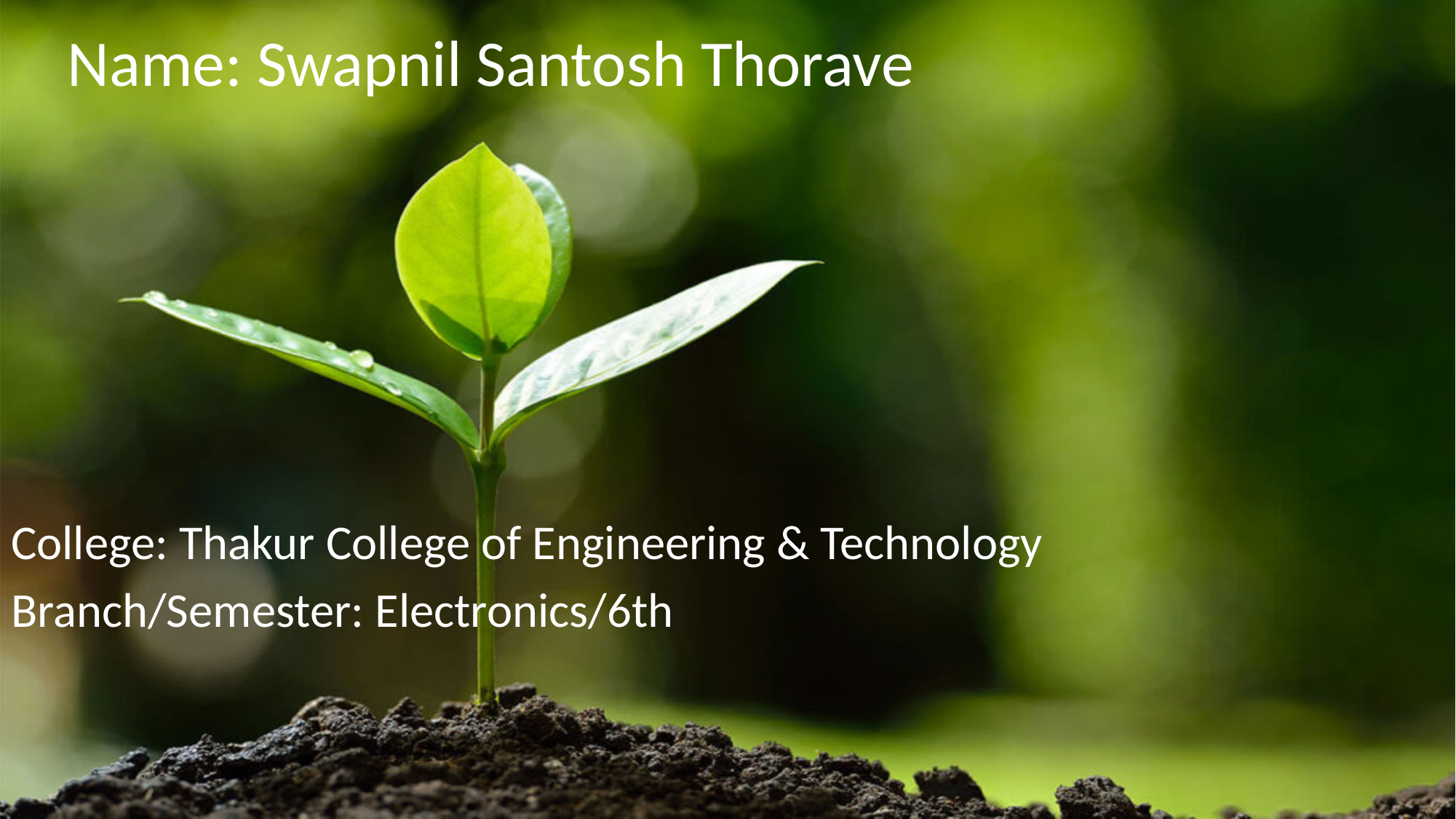

Name: Swapnil Santosh Thorave
College: Thakur College of Engineering & Technology
Branch/Semester: Electronics/6th